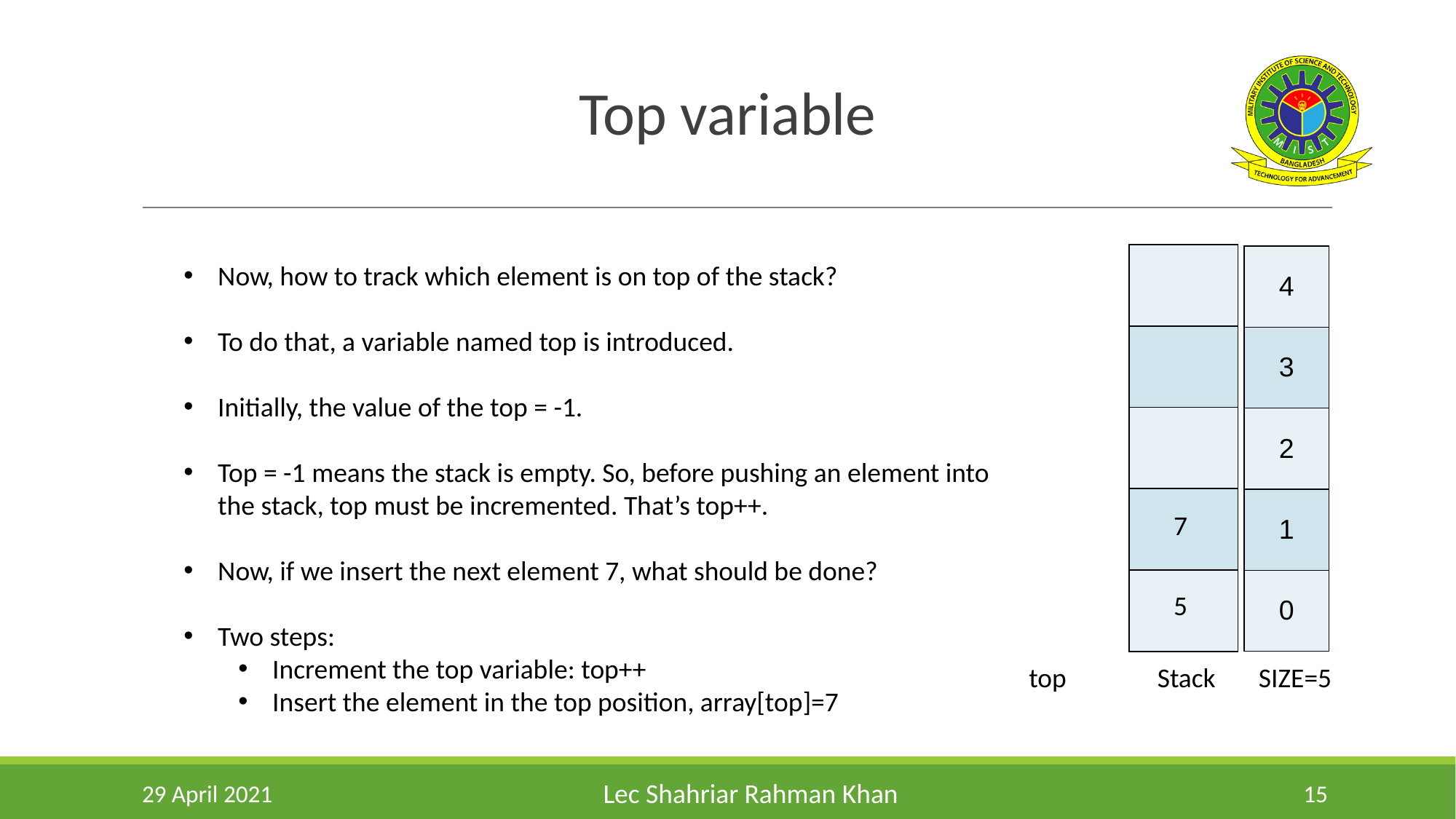

Top variable
|  |
| --- |
|  |
|  |
|  |
|  |
| 4 |
| --- |
| 3 |
| 2 |
| 1 |
| 0 |
Now, how to track which element is on top of the stack?

To do that, a variable named top is introduced.

Initially, the value of the top = -1.

Top = -1 means the stack is empty. So, before pushing an element into the stack, top must be incremented. That’s top++.

Now, if we insert the next element 7, what should be done?

Two steps:
Increment the top variable: top++
Insert the element in the top position, array[top]=7

7
5
top
Stack       SIZE=5
29 April 2021
15